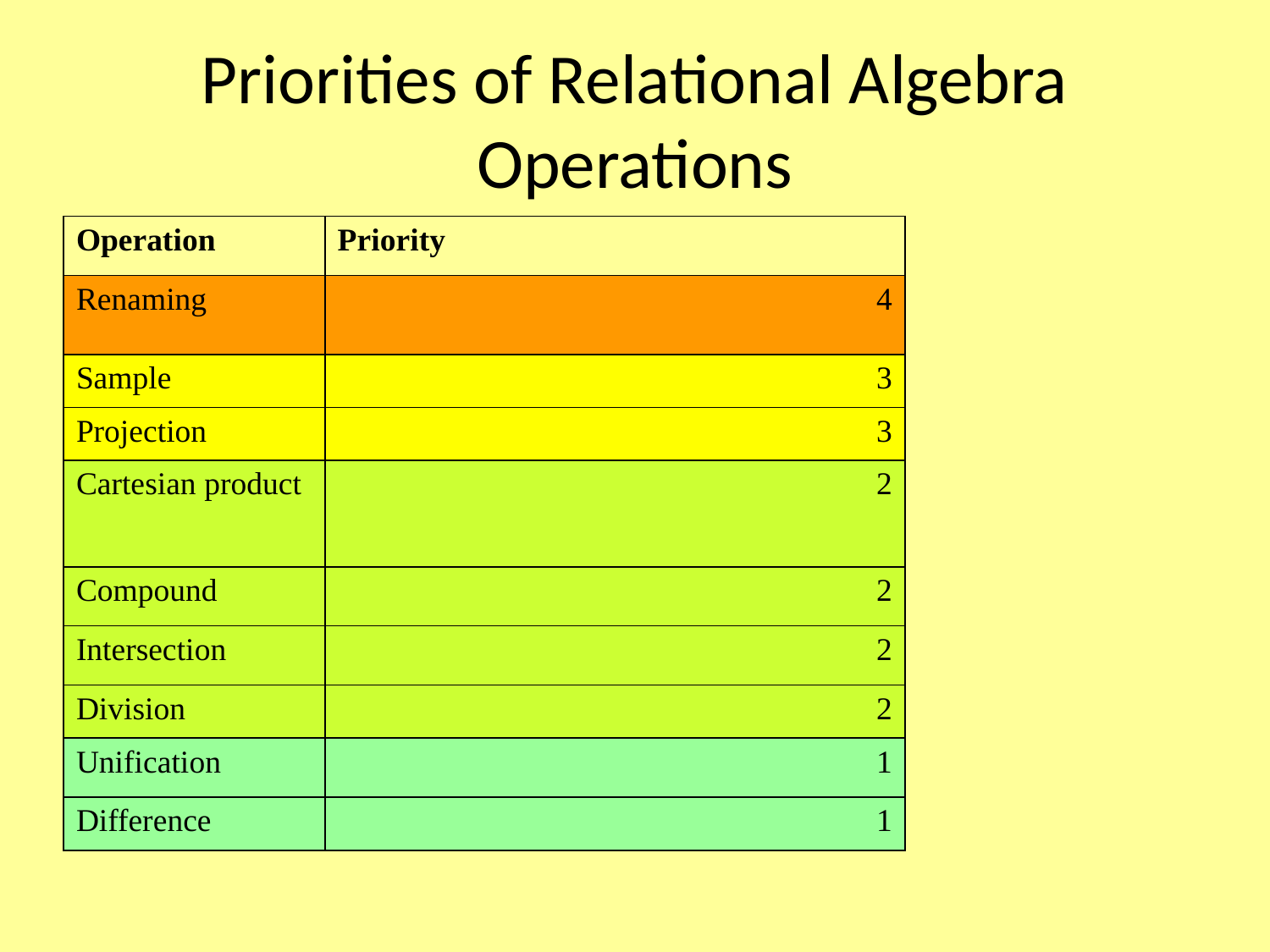

# Priorities of Relational Algebra Operations
| Operation | Priority |
| --- | --- |
| Renaming | 4 |
| Sample | 3 |
| Projection | 3 |
| Cartesian product | 2 |
| Compound | 2 |
| Intersection | 2 |
| Division | 2 |
| Unification | 1 |
| Difference | 1 |